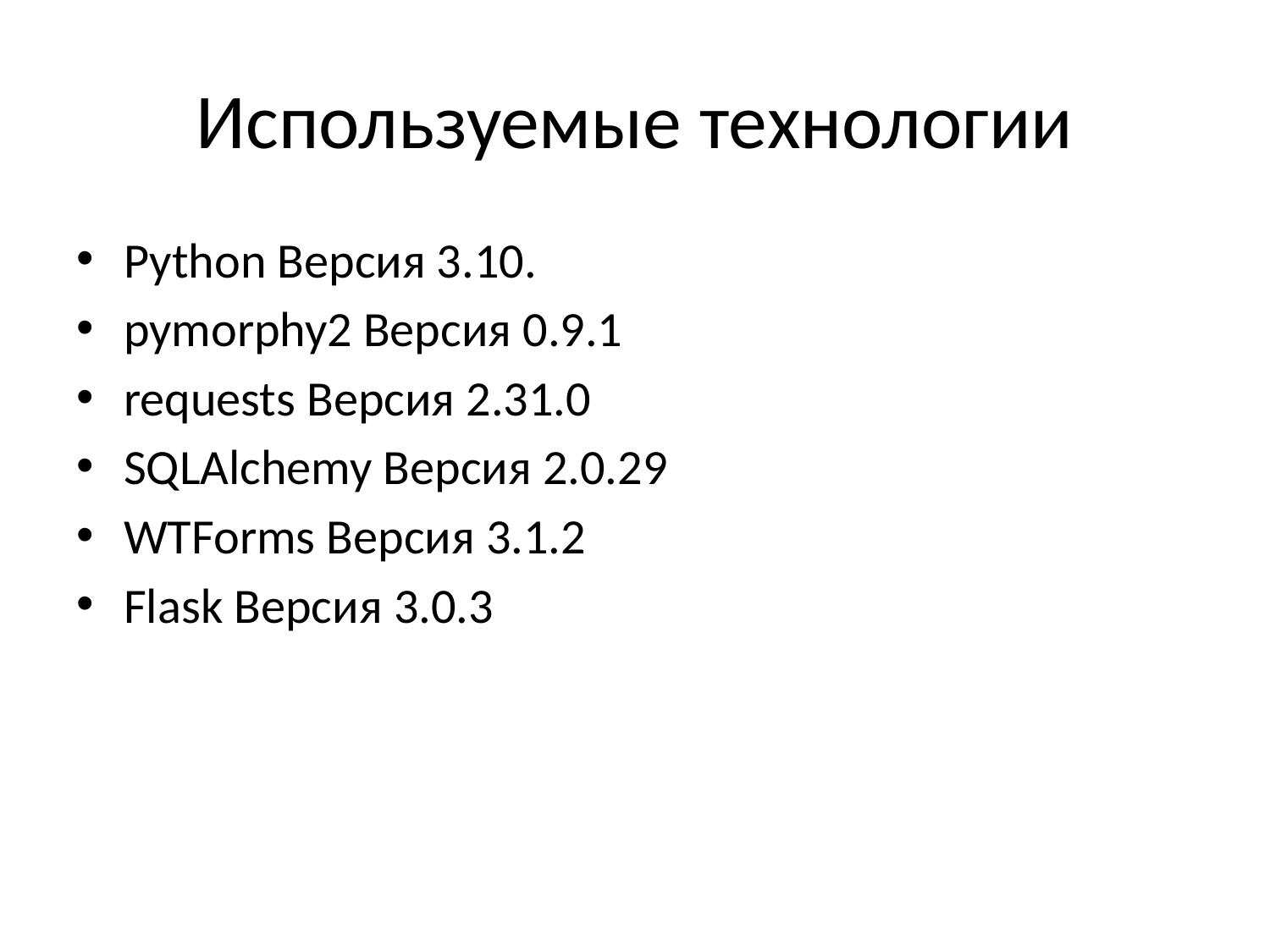

# Используемые технологии
Python Версия 3.10.
pymorphy2 Версия 0.9.1
requests Версия 2.31.0
SQLAlchemy Версия 2.0.29
WTForms Версия 3.1.2
Flask Версия 3.0.3